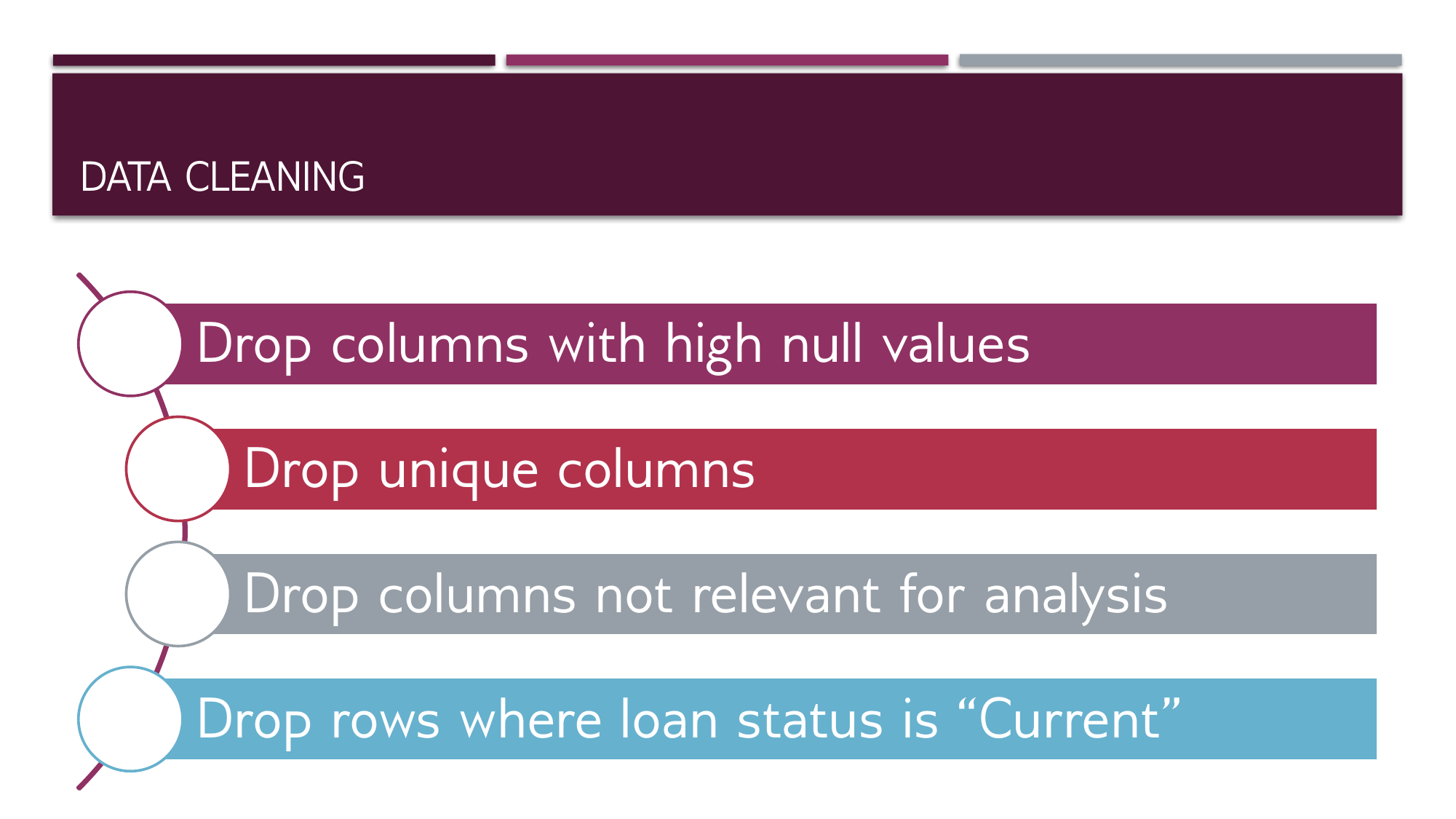

# Data Cleaning
Drop columns with high null values
Drop unique columns
Drop columns not relevant for analysis
Drop rows where loan status is “Current”